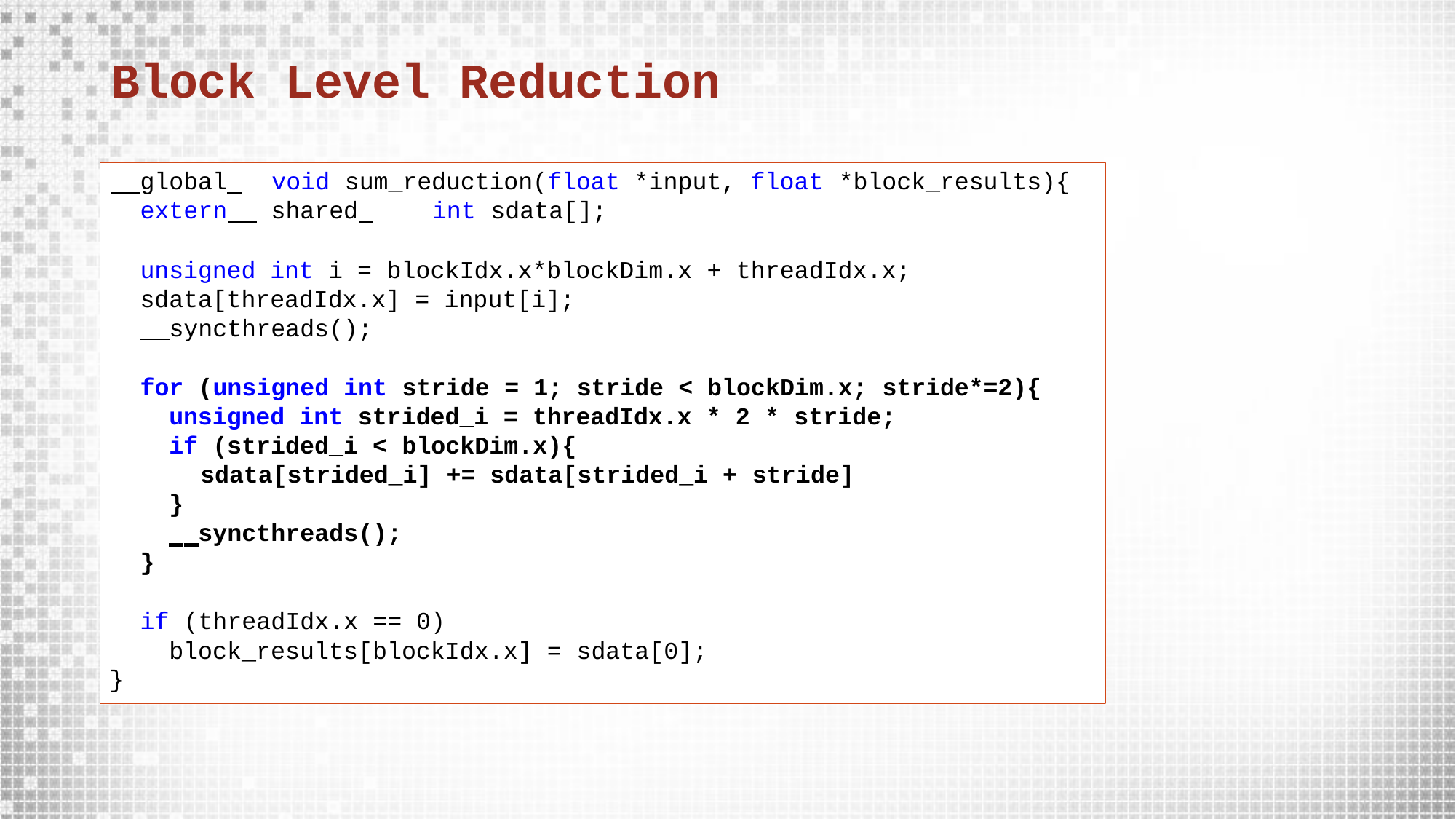

# Block Level Reduction

  global 	void sum_reduction(float *input, float *block_results){
extern  shared 	int sdata[];

unsigned int i = blockIdx.x*blockDim.x + threadIdx.x;
sdata[threadIdx.x] = input[i];
  syncthreads();

for (unsigned int stride = 1; stride < blockDim.x; stride*=2){
unsigned int strided_i = threadIdx.x * 2 * stride;
if (strided_i < blockDim.x){
sdata[strided_i] += sdata[strided_i + stride]
}
  syncthreads();
}

if (threadIdx.x == 0)  block_results[blockIdx.x] = sdata[0];
}